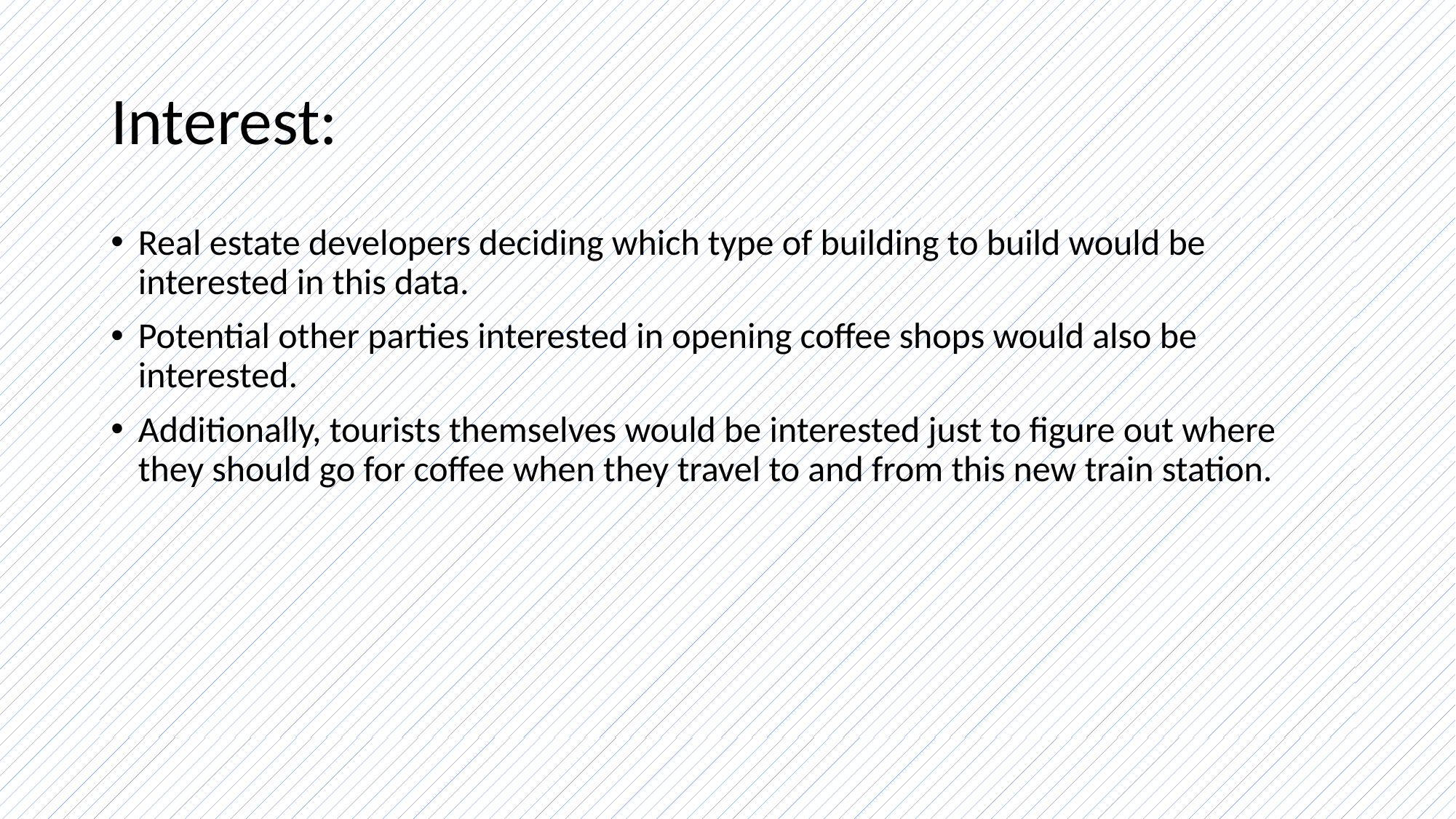

# Interest:
Real estate developers deciding which type of building to build would be interested in this data.
Potential other parties interested in opening coffee shops would also be interested.
Additionally, tourists themselves would be interested just to figure out where they should go for coffee when they travel to and from this new train station.